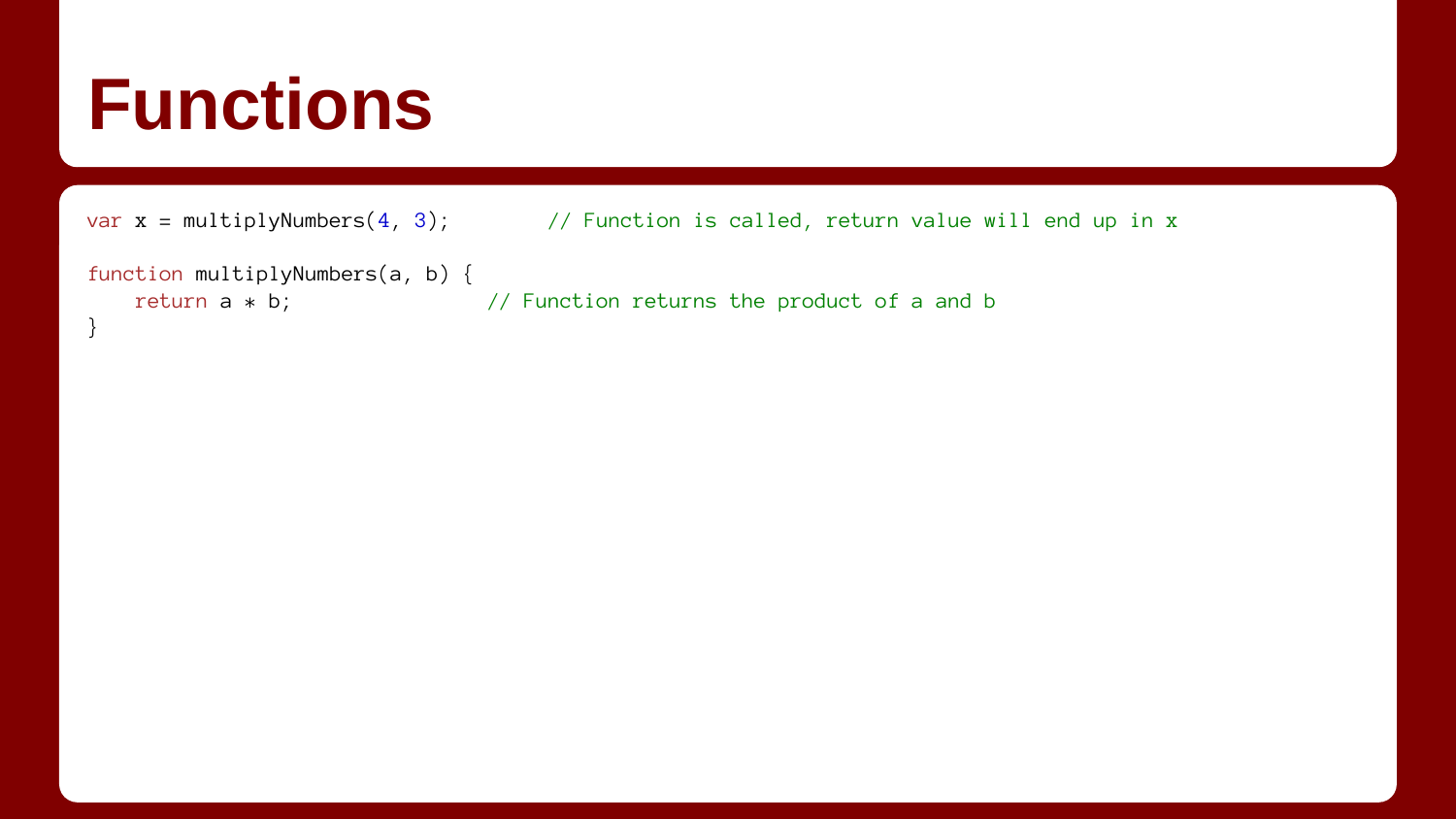

# Functions
var x = multiplyNumbers(4, 3);        // Function is called, return value will end up in x

function multiplyNumbers(a, b) {
    return a * b;                // Function returns the product of a and b
}